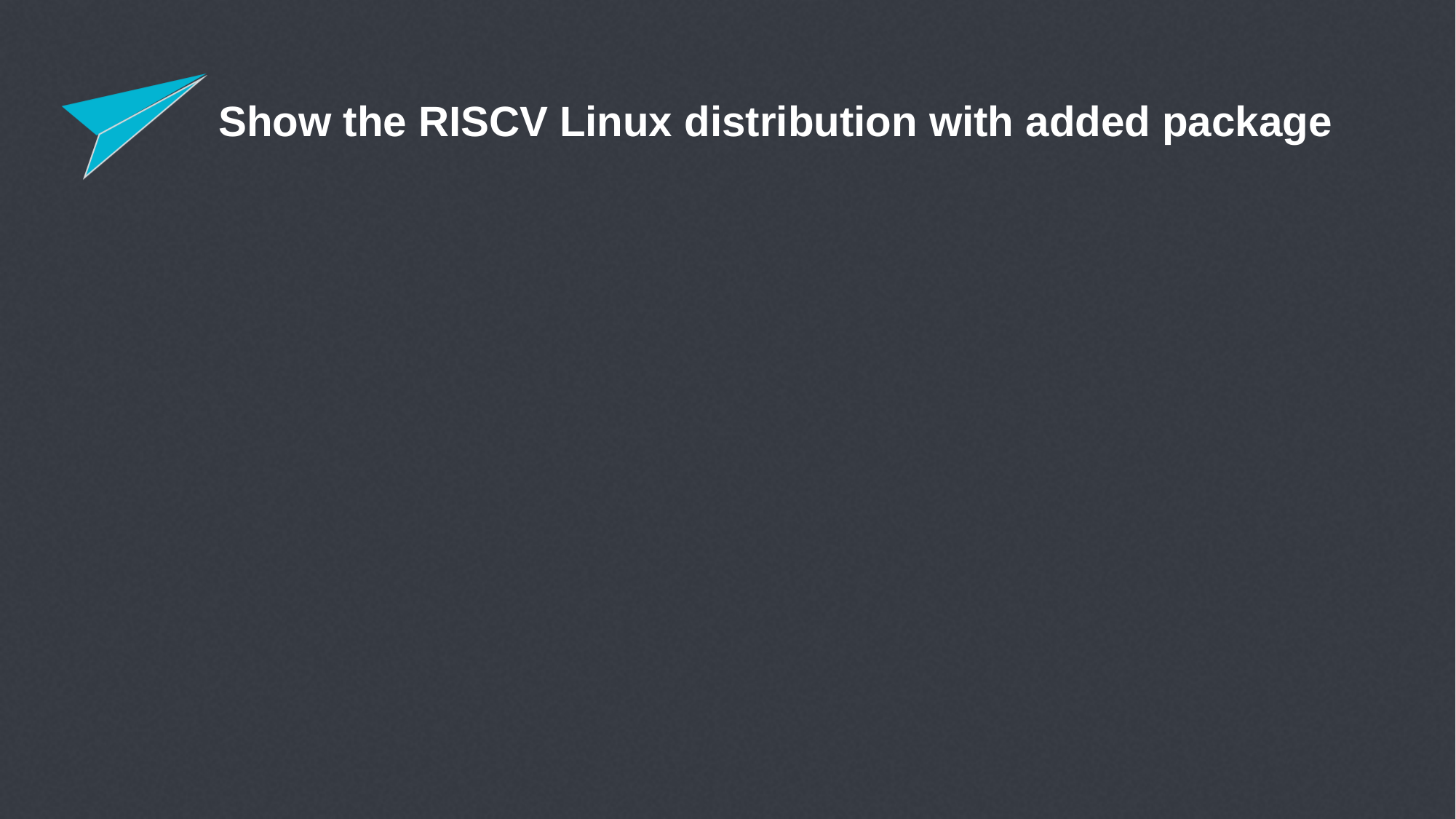

# Show the RISCV Linux distribution with added package